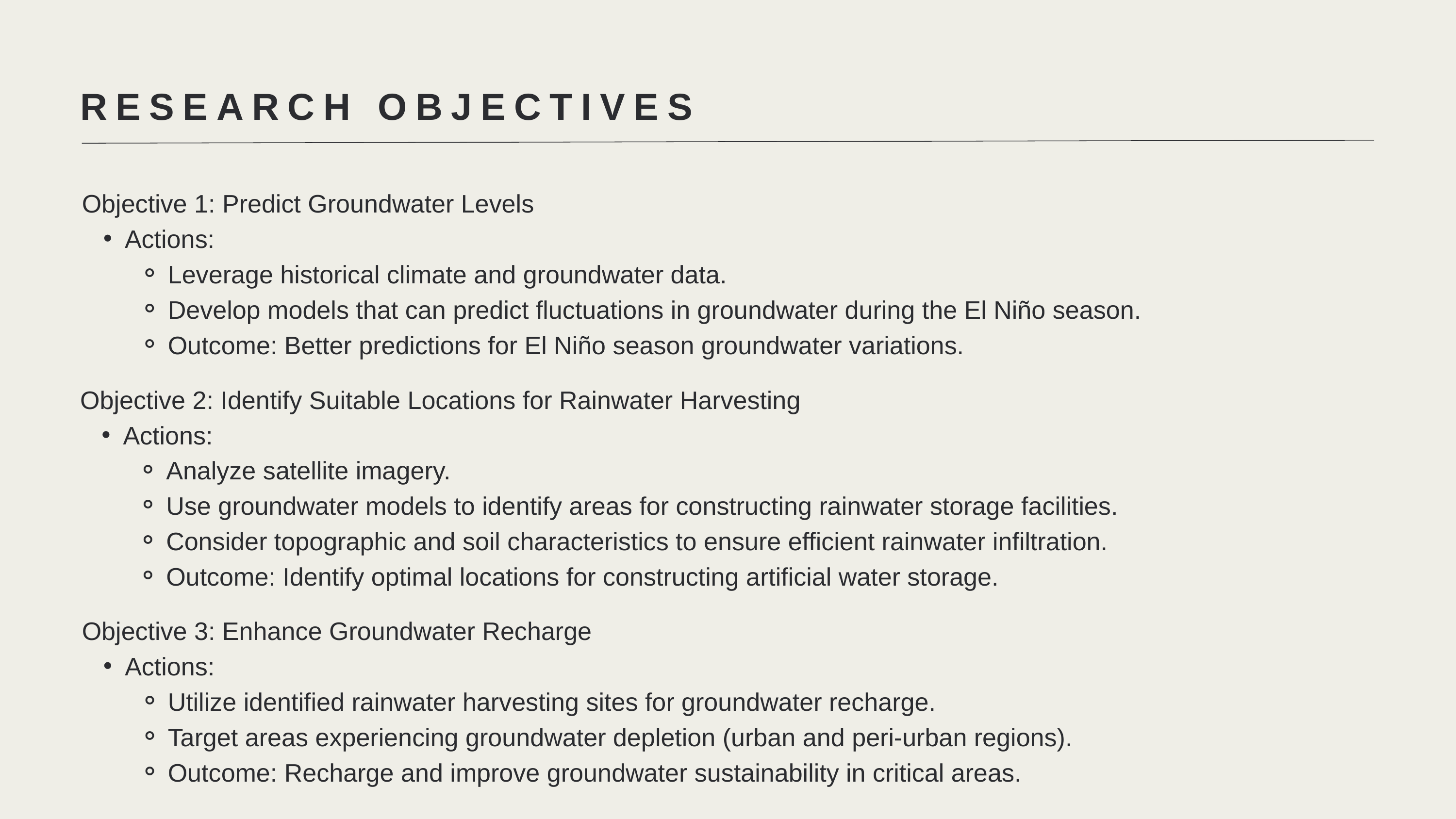

RESEARCH OBJECTIVES

Objective 1: Predict Groundwater Levels
Actions:
Leverage historical climate and groundwater data.
Develop models that can predict fluctuations in groundwater during the El Niño season.
Outcome: Better predictions for El Niño season groundwater variations.

Objective 2: Identify Suitable Locations for Rainwater Harvesting
Actions:
Analyze satellite imagery.
Use groundwater models to identify areas for constructing rainwater storage facilities.
Consider topographic and soil characteristics to ensure efficient rainwater infiltration.
Outcome: Identify optimal locations for constructing artificial water storage.

Objective 3: Enhance Groundwater Recharge
Actions:
Utilize identified rainwater harvesting sites for groundwater recharge.
Target areas experiencing groundwater depletion (urban and peri-urban regions).
Outcome: Recharge and improve groundwater sustainability in critical areas.